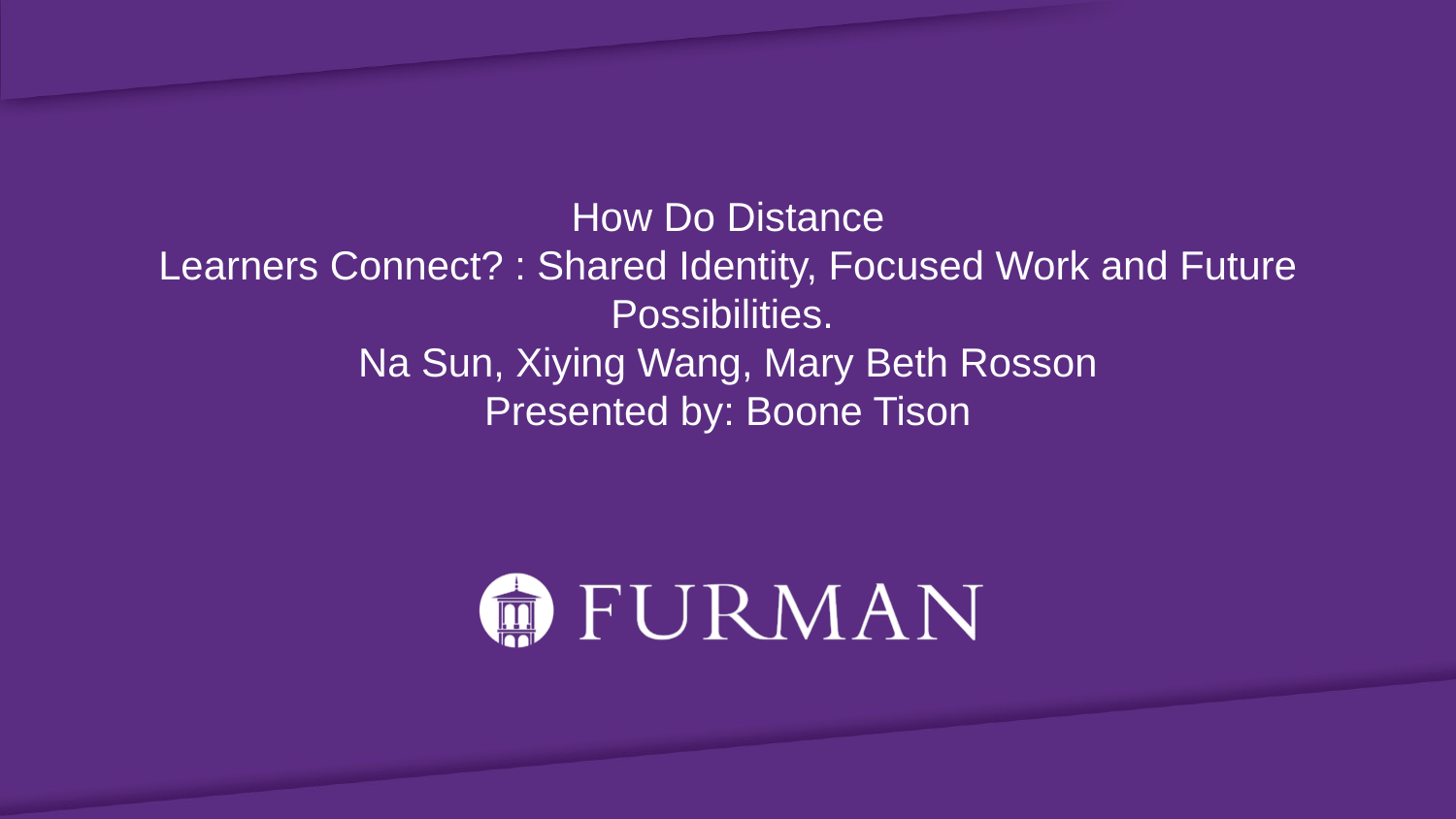

# How Do Distance Learners Connect? : Shared Identity, Focused Work and Future Possibilities. Na Sun, Xiying Wang, Mary Beth Rosson Presented by: Boone Tison